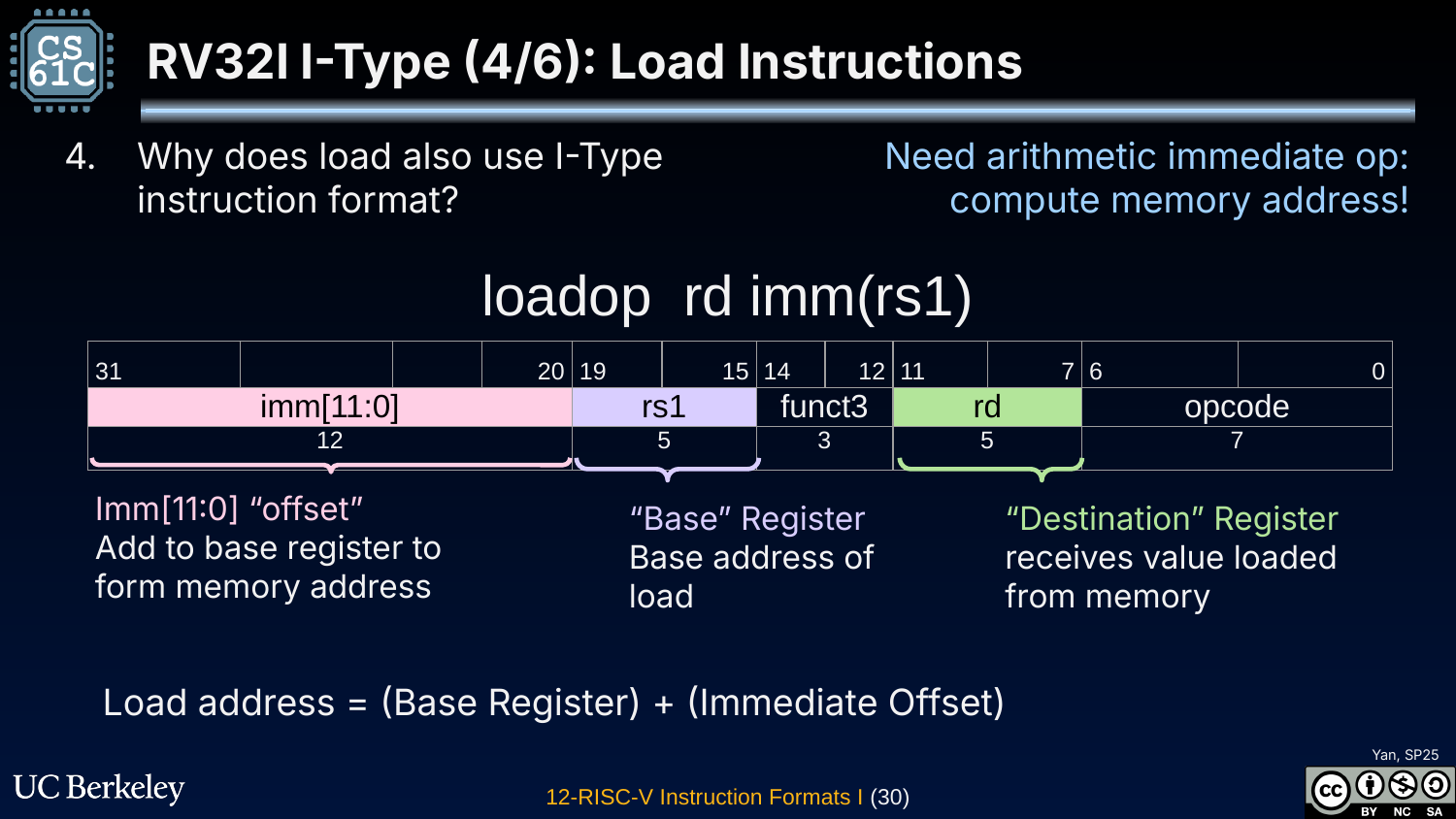

# RV32I I-Type (4/6): Load Instructions
4. 	Why does load also use I-Type instruction format?
Need arithmetic immediate op:
compute memory address!
loadop  rd imm(rs1)
| 31 |  |  | 20 | 19 | 15 | 14 | 12 | 11 | 7 | 6 | 0 |
| --- | --- | --- | --- | --- | --- | --- | --- | --- | --- | --- | --- |
| imm[11:0] |  |  |  | rs1 |  | funct3 |  | rd |  | opcode |  |
| 12 |  |  |  | 5 |  | 3 |  | 5 |  | 7 |  |

Imm[11:0] “offset”
Add to base register to form memory address

“Base” Register
Base address of load

“Destination” Register
receives value loaded from memory
Load address = (Base Register) + (Immediate Offset)